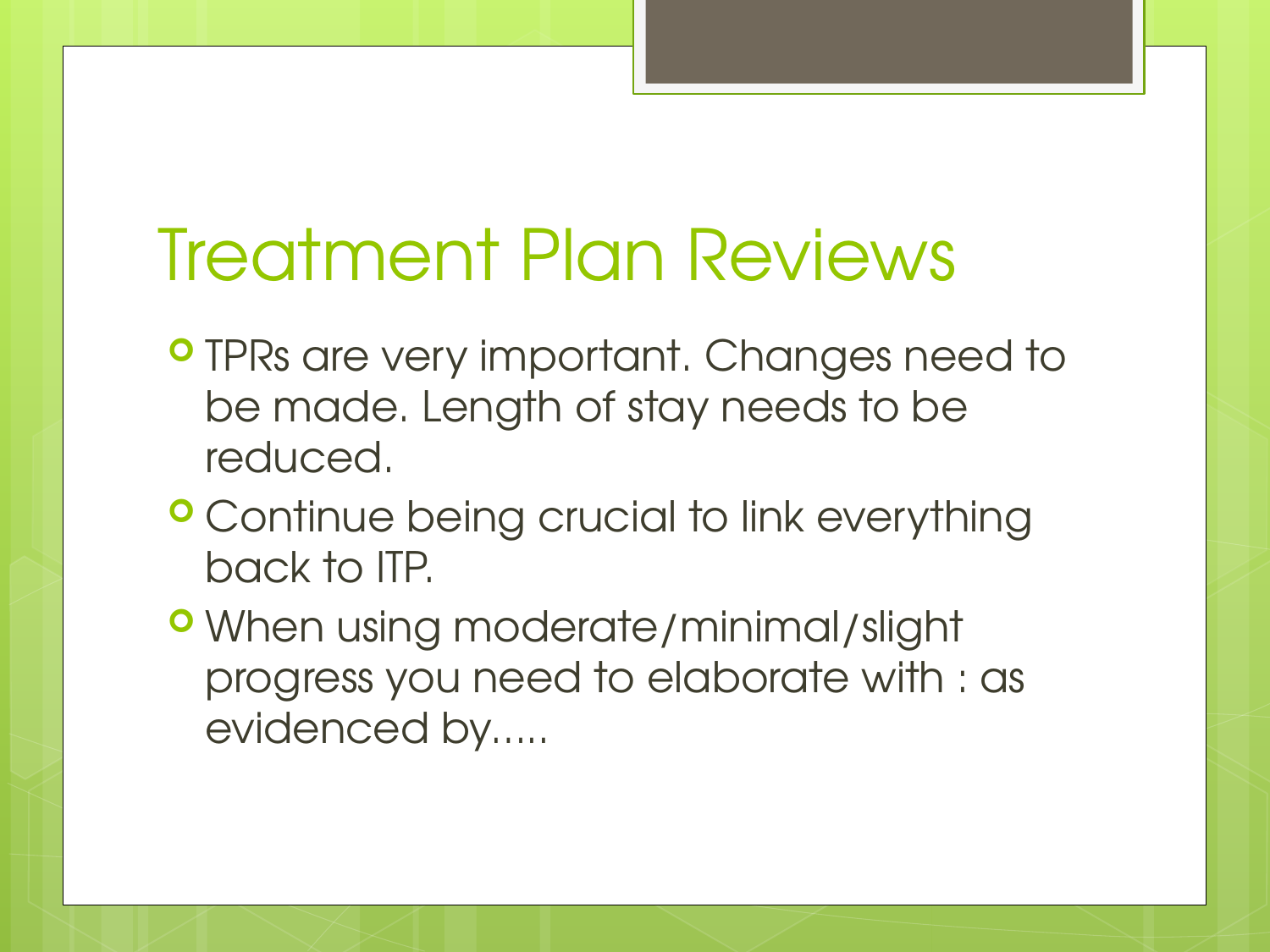

# Treatment Plan Reviews
TPRs are very important. Changes need to be made. Length of stay needs to be reduced.
Continue being crucial to link everything back to ITP.
When using moderate/minimal/slight progress you need to elaborate with : as evidenced by…..